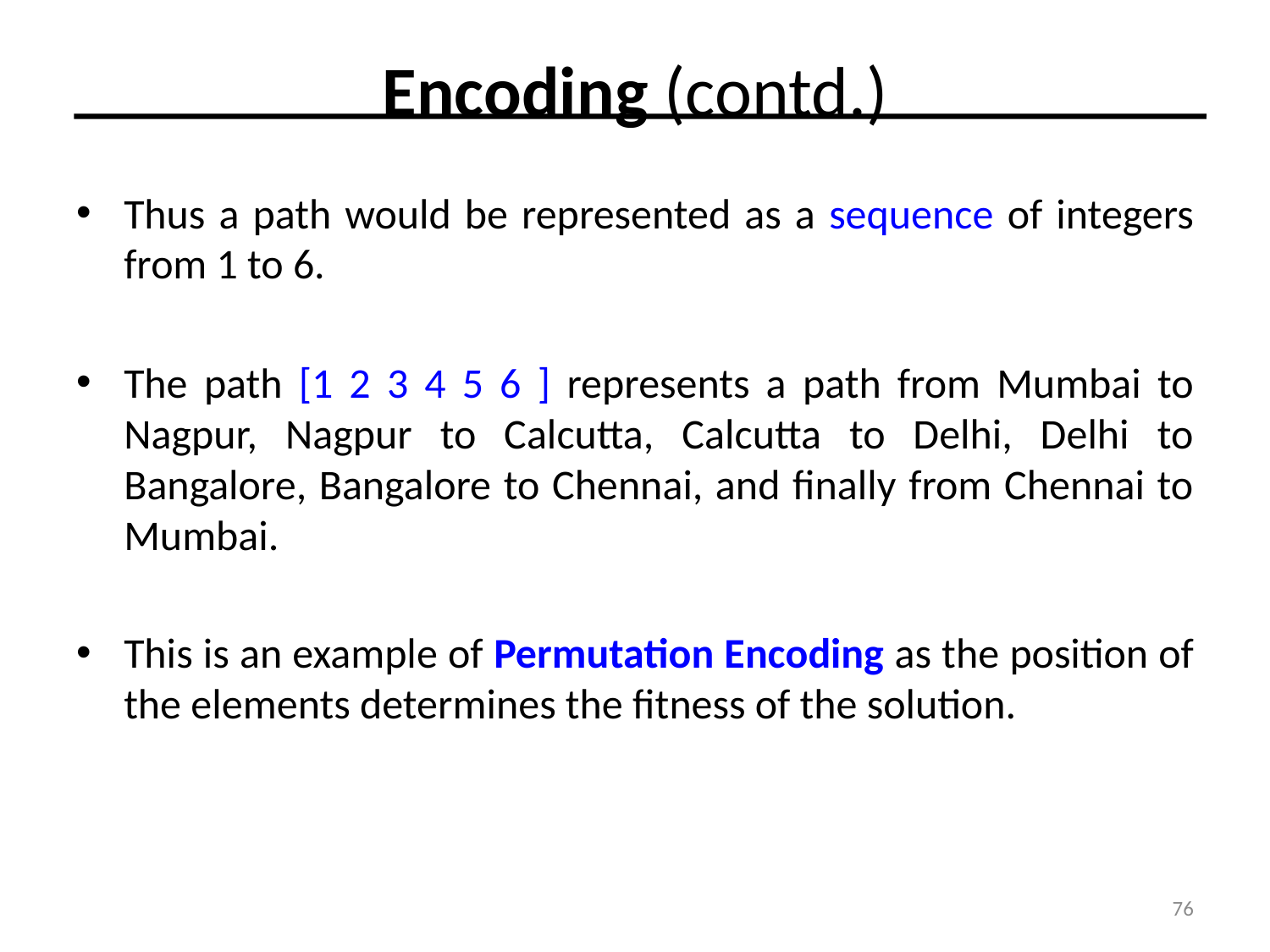

# Encoding (contd.)

Thus a path would be represented as a sequence of integers from 1 to 6.

The path [1 2 3 4 5 6 ] represents a path from Mumbai to Nagpur, Nagpur to Calcutta, Calcutta to Delhi, Delhi to Bangalore, Bangalore to Chennai, and finally from Chennai to Mumbai.

This is an example of Permutation Encoding as the position of the elements determines the fitness of the solution.
76